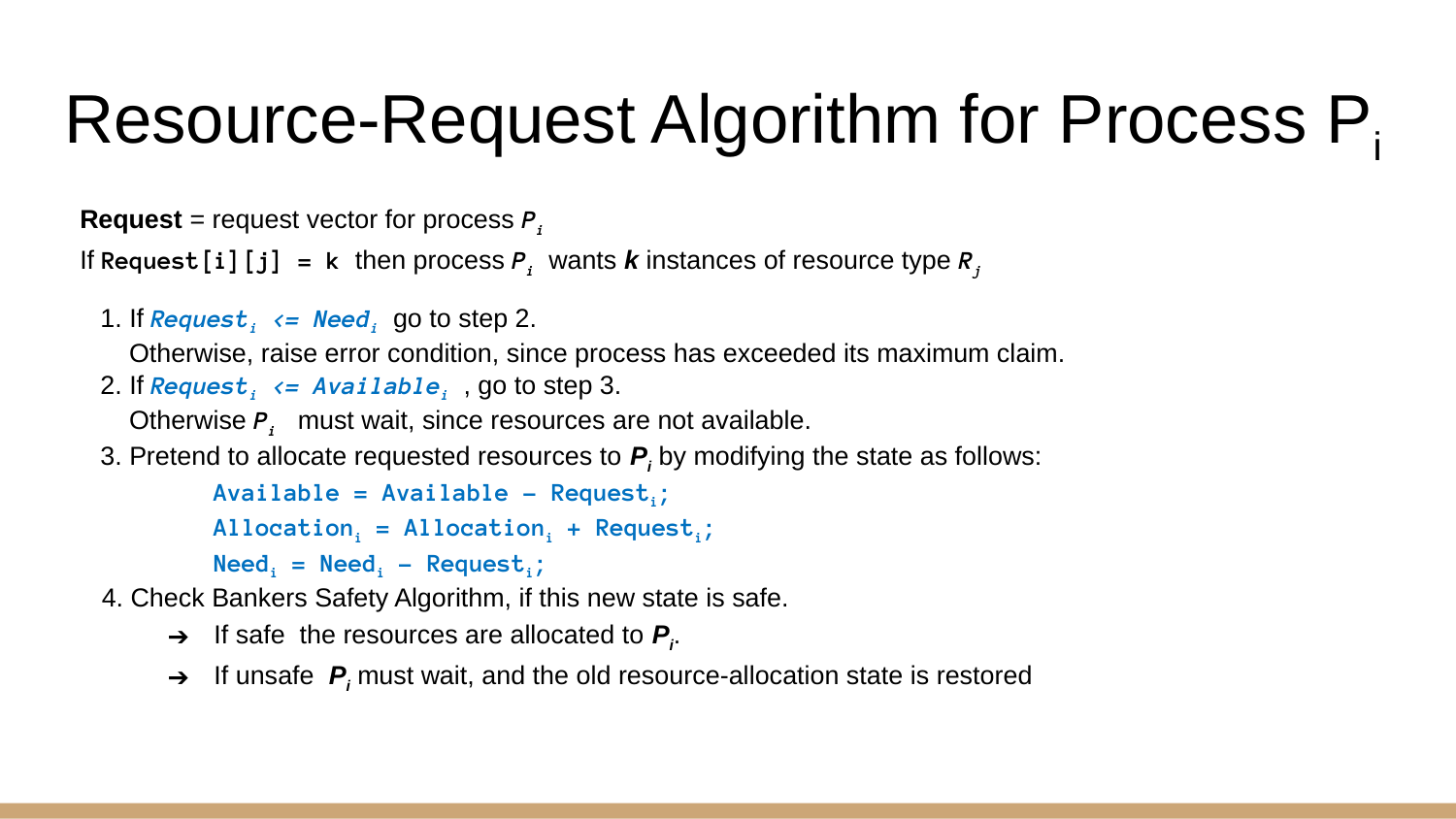

# Resource-Request Algorithm for Process Pi
Request = request vector for process Pi
If Request[i][j] = k then process Pi wants k instances of resource type Rj
1. If Requesti <= Needi go to step 2.
    Otherwise, raise error condition, since process has exceeded its maximum claim.
2. If Requesti <= Availablei , go to step 3.
    Otherwise Pi  must wait, since resources are not available.
3. Pretend to allocate requested resources to Pi by modifying the state as follows:
		Available = Available - Requesti;
		Allocationi = Allocationi + Requesti;
		Needi = Needi – Requesti;
   4. Check Bankers Safety Algorithm, if this new state is safe.
If safe  the resources are allocated to Pi.
If unsafe  Pi must wait, and the old resource-allocation state is restored